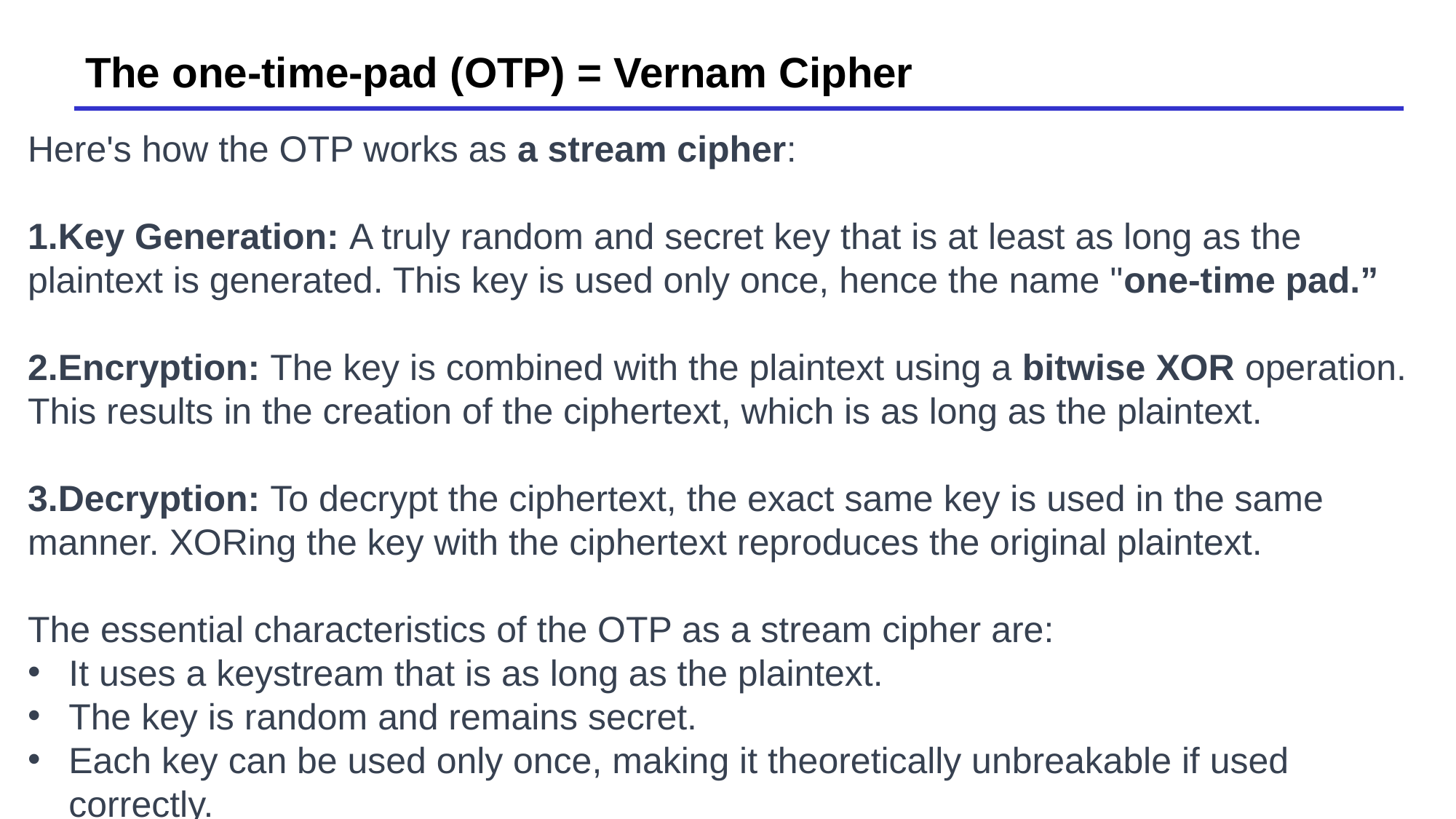

The one-time-pad (OTP) = Vernam Cipher
Here's how the OTP works as a stream cipher:

Key Generation: A truly random and secret key that is at least as long as the plaintext is generated. This key is used only once, hence the name "one-time pad.”

Encryption: The key is combined with the plaintext using a bitwise XOR operation. This results in the creation of the ciphertext, which is as long as the plaintext.

Decryption: To decrypt the ciphertext, the exact same key is used in the same manner. XORing the key with the ciphertext reproduces the original plaintext.

The essential characteristics of the OTP as a stream cipher are:
It uses a keystream that is as long as the plaintext.
The key is random and remains secret.
Each key can be used only once, making it theoretically unbreakable if used correctly.